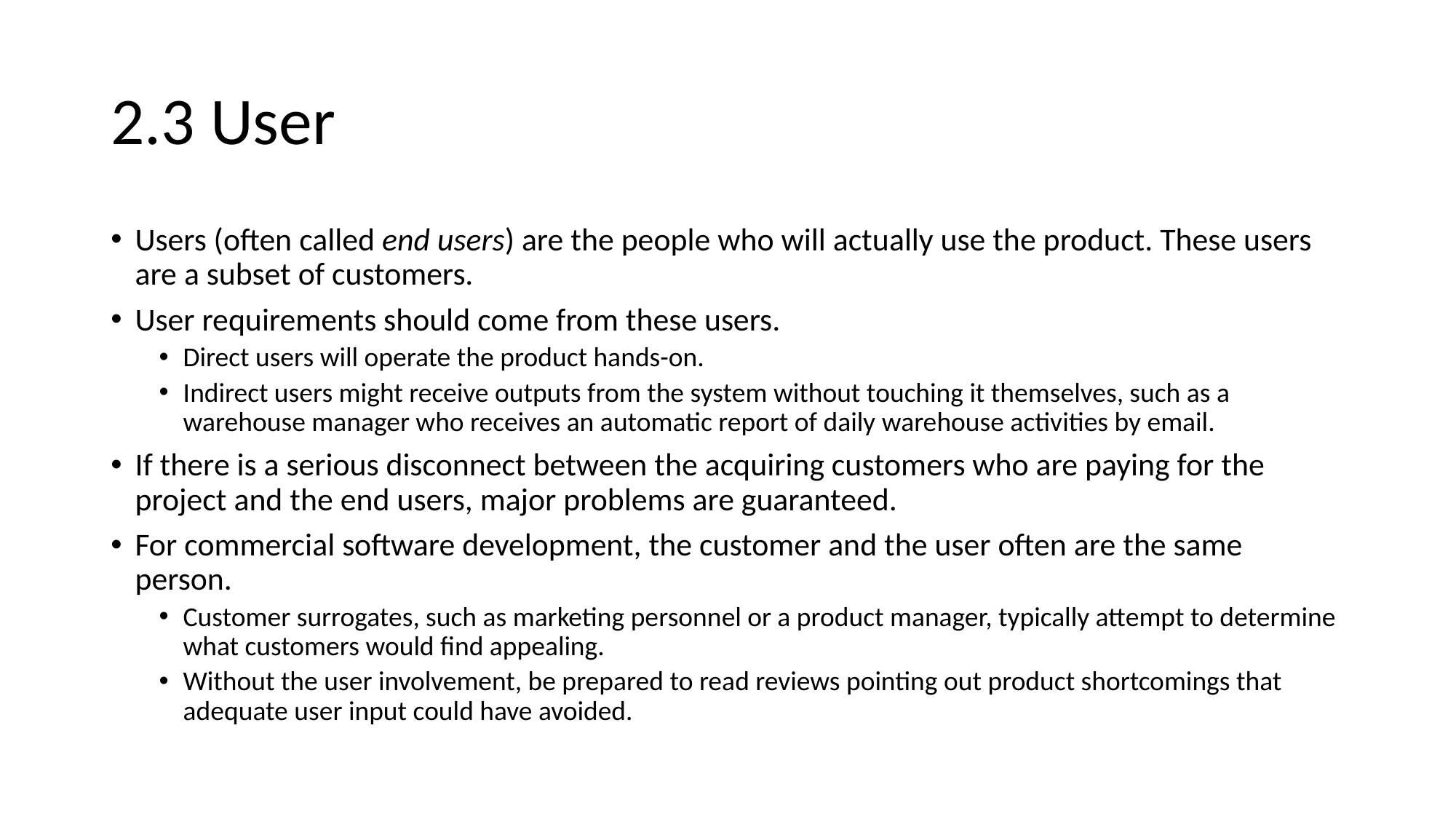

# 2.3 User
Users (often called end users) are the people who will actually use the product. These users are a subset of customers.
User requirements should come from these users.
Direct users will operate the product hands-on.
Indirect users might receive outputs from the system without touching it themselves, such as a warehouse manager who receives an automatic report of daily warehouse activities by email.
If there is a serious disconnect between the acquiring customers who are paying for the project and the end users, major problems are guaranteed.
For commercial software development, the customer and the user often are the same person.
Customer surrogates, such as marketing personnel or a product manager, typically attempt to determine what customers would find appealing.
Without the user involvement, be prepared to read reviews pointing out product shortcomings that adequate user input could have avoided.